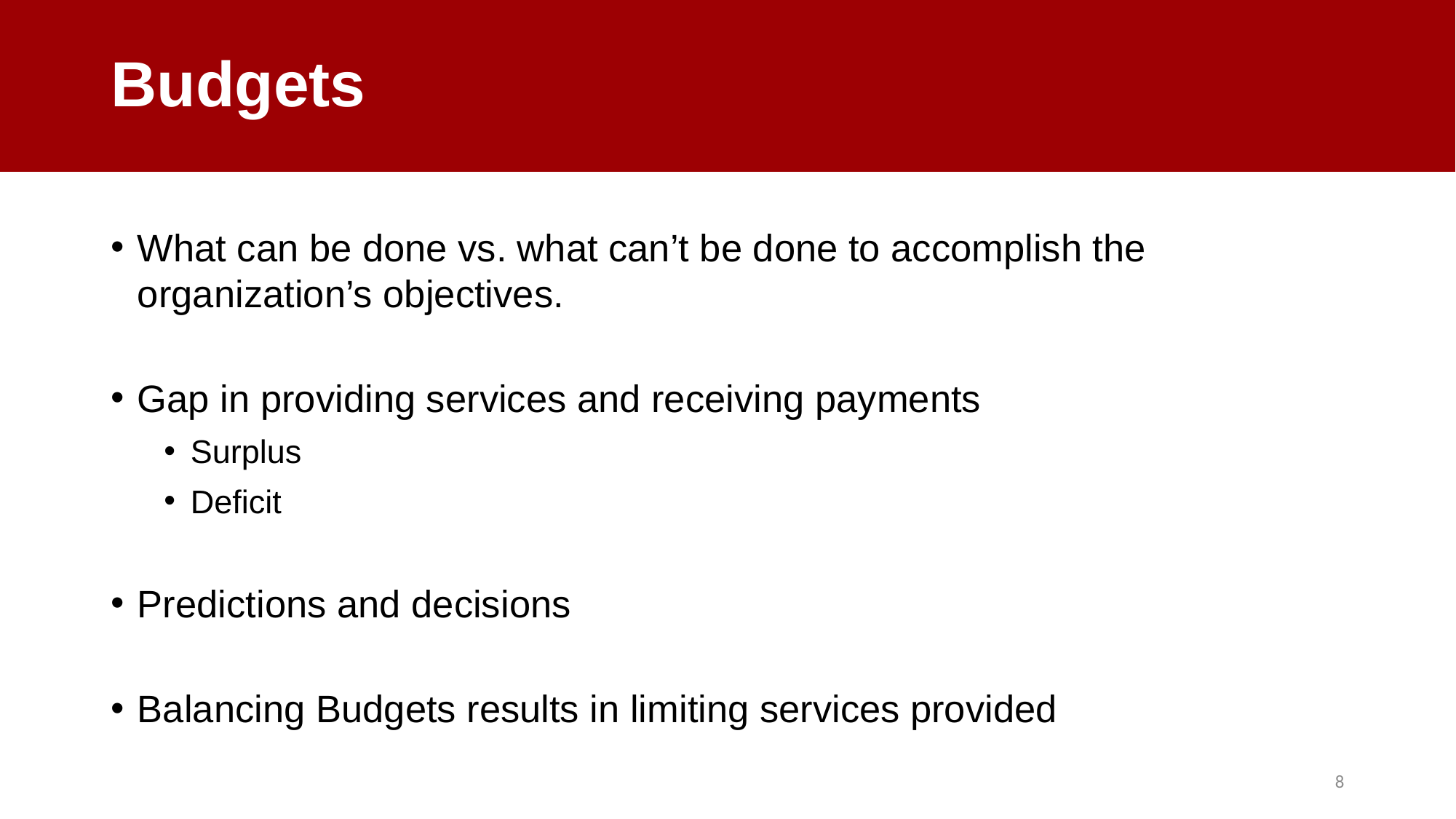

# Budgets
What can be done vs. what can’t be done to accomplish the organization’s objectives.
Gap in providing services and receiving payments
Surplus
Deficit
Predictions and decisions
Balancing Budgets results in limiting services provided

8